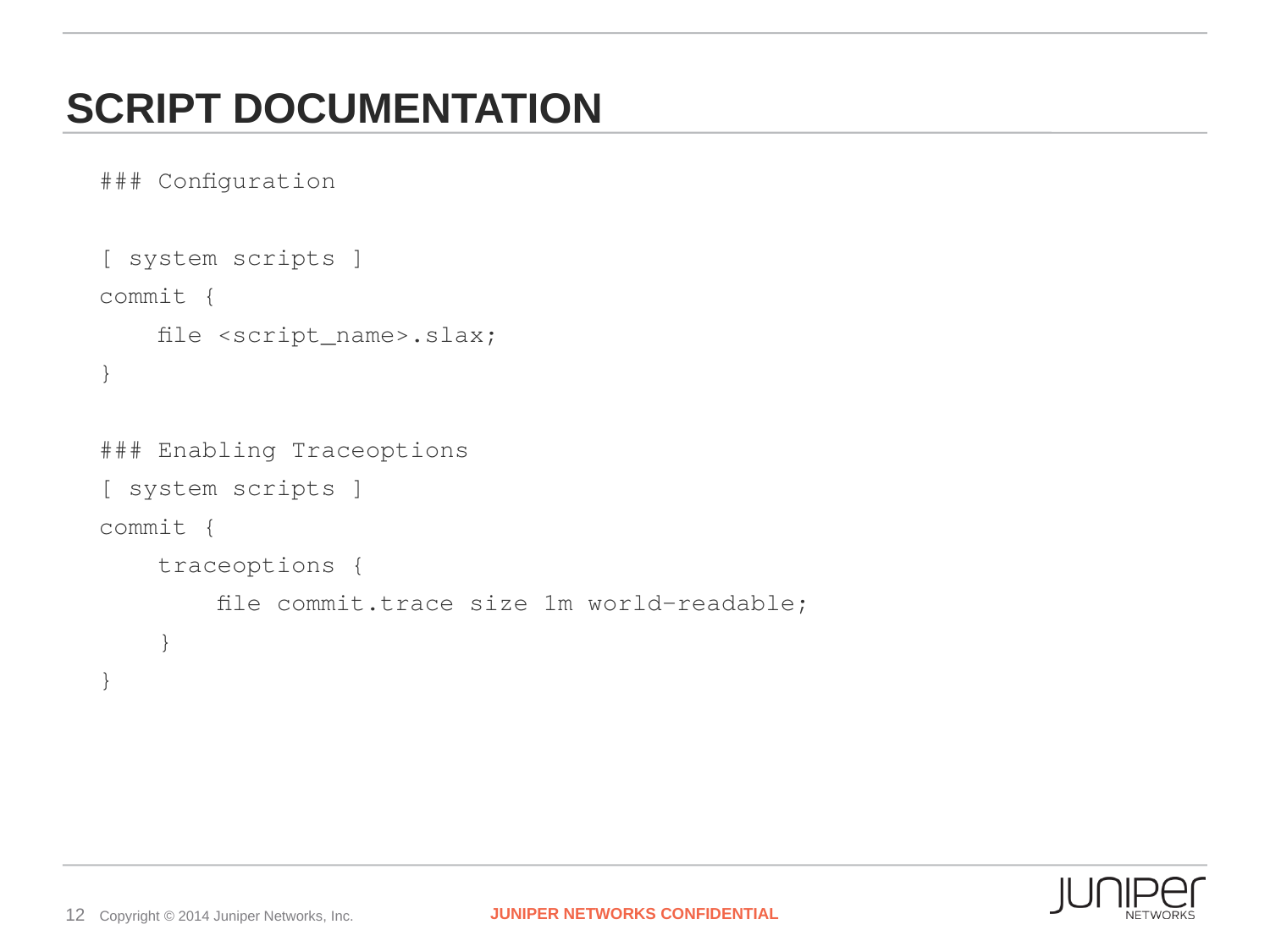

# Script Documentation
### Configuration

[ system scripts ]
commit {
    file <script_name>.slax;
}

### Enabling Traceoptions
[ system scripts ]
commit {
    traceoptions {
        file commit.trace size 1m world-readable;
    }
}